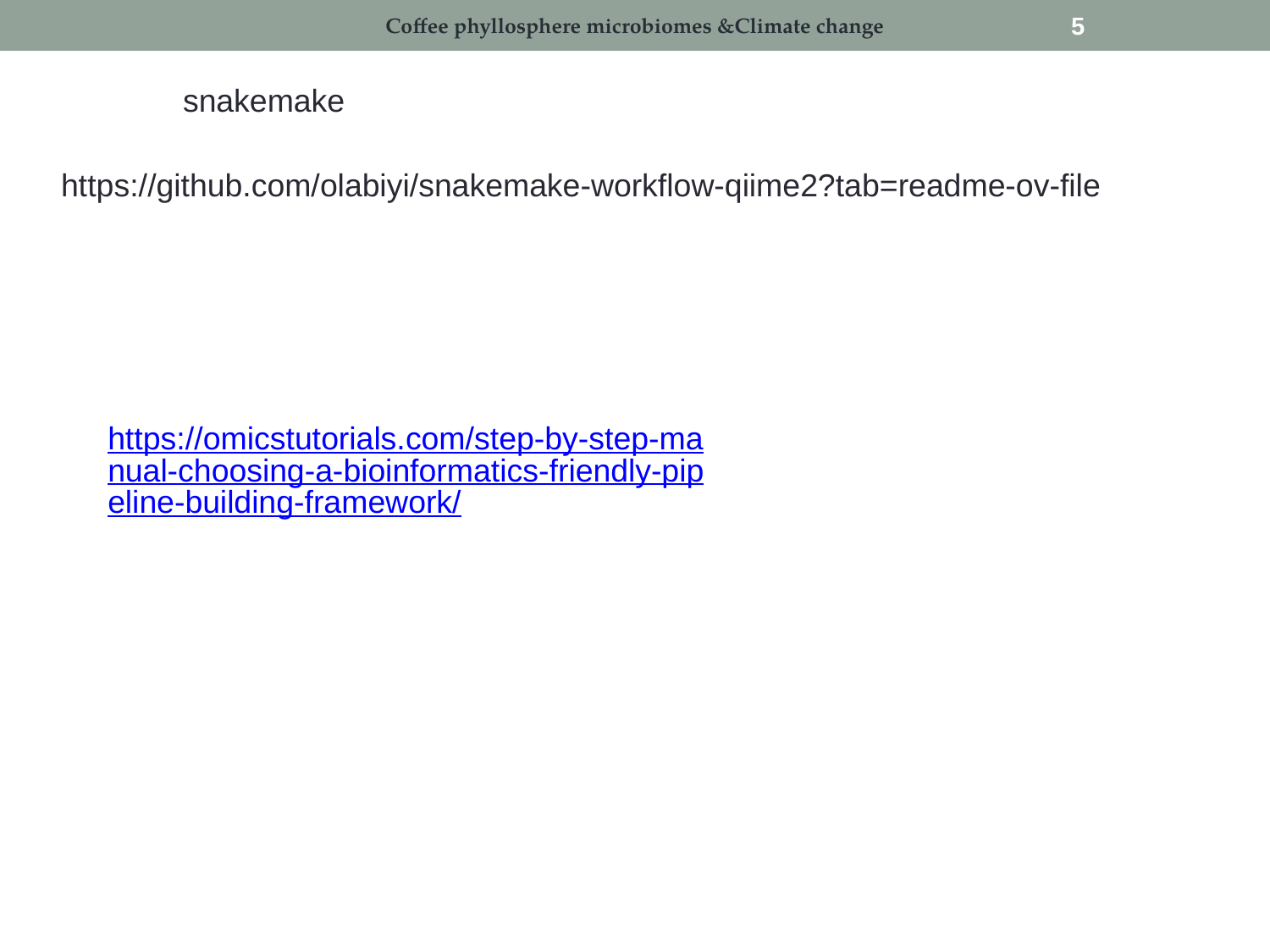

Coffee phyllosphere microbiomes &Climate change
5
snakemake
https://github.com/olabiyi/snakemake-workflow-qiime2?tab=readme-ov-file
https://omicstutorials.com/step-by-step-manual-choosing-a-bioinformatics-friendly-pipeline-building-framework/